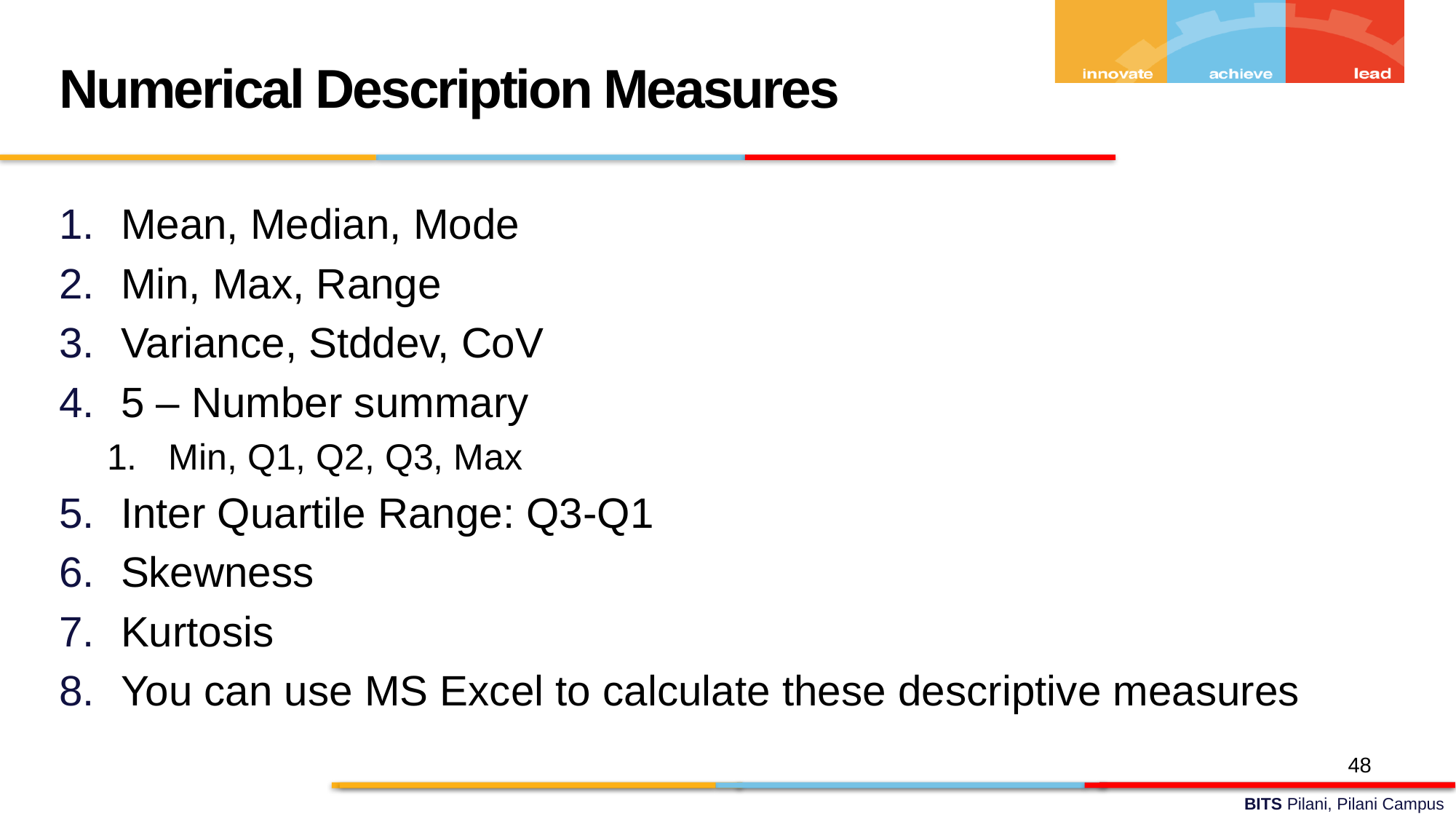

Numerical Description Measures
Mean, Median, Mode
Min, Max, Range
Variance, Stddev, CoV
5 – Number summary
Min, Q1, Q2, Q3, Max
Inter Quartile Range: Q3-Q1
Skewness
Kurtosis
You can use MS Excel to calculate these descriptive measures

48